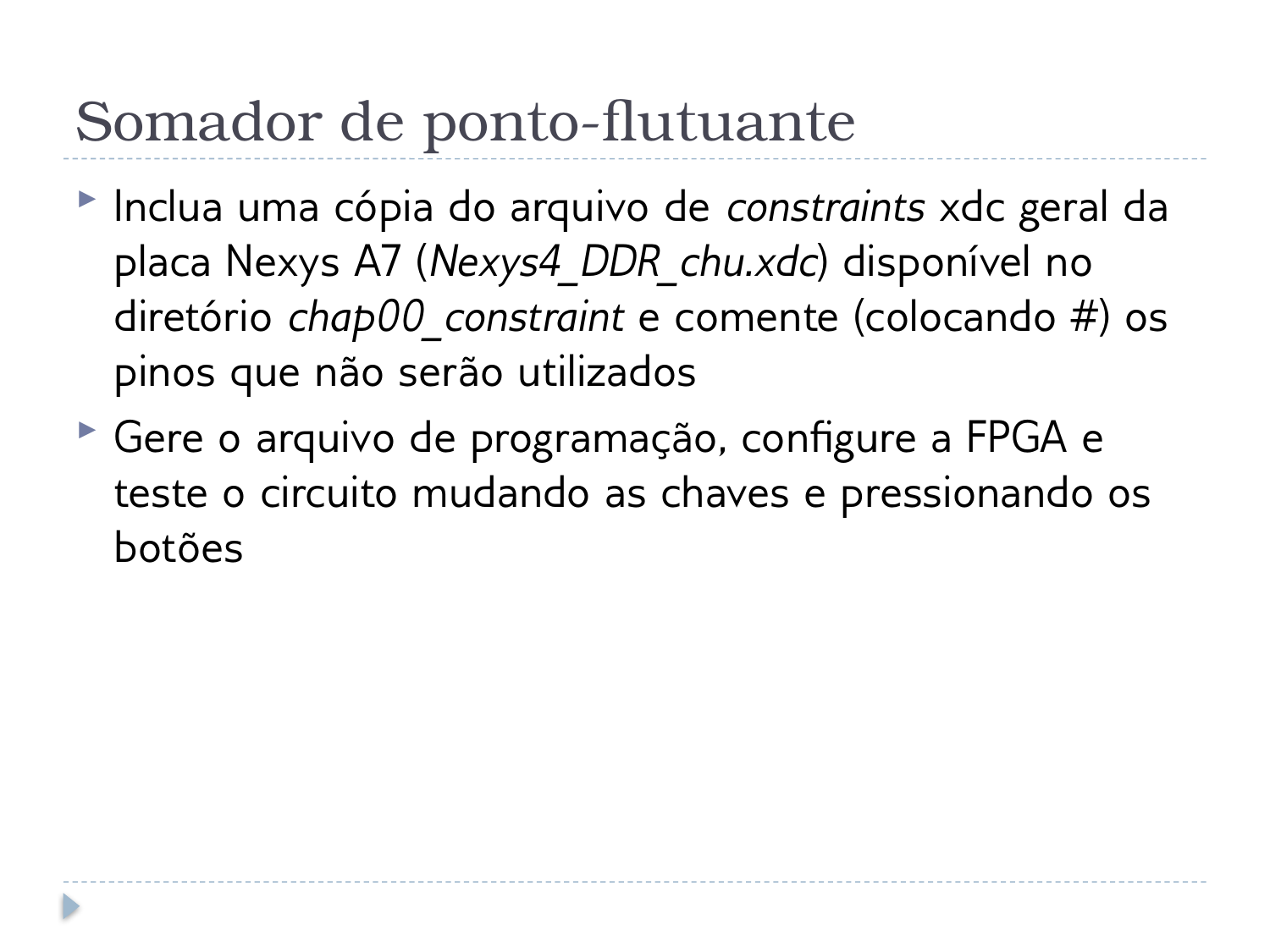

# Somador de ponto-flutuante
Inclua uma cópia do arquivo de constraints xdc geral da placa Nexys A7 (Nexys4_DDR_chu.xdc) disponível no diretório chap00_constraint e comente (colocando #) os pinos que não serão utilizados
Gere o arquivo de programação, configure a FPGA e teste o circuito mudando as chaves e pressionando os botões